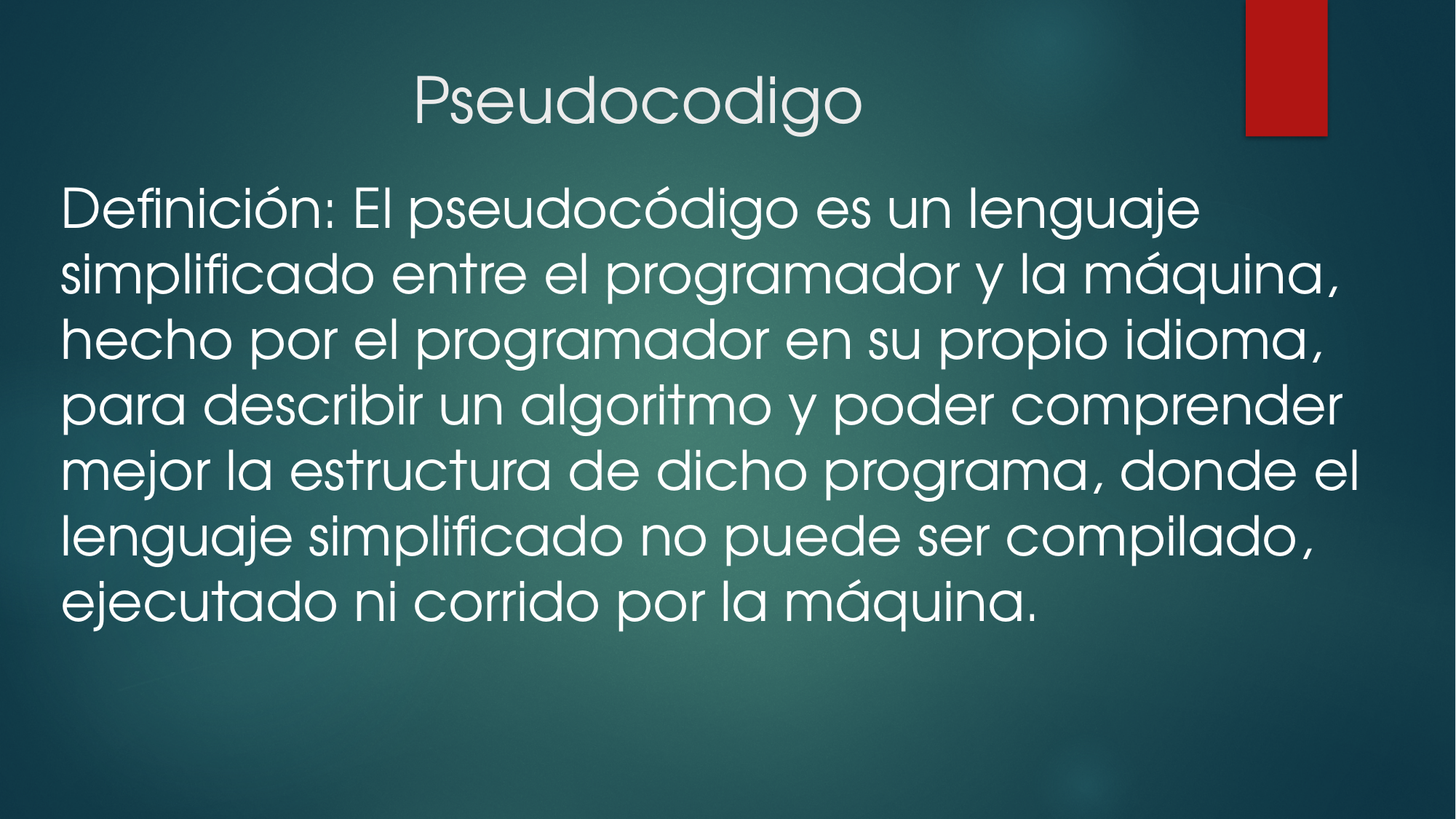

# Pseudocodigo
Definición: El pseudocódigo es un lenguaje simplificado entre el programador y la máquina, hecho por el programador en su propio idioma, para describir un algoritmo y poder comprender mejor la estructura de dicho programa, donde el lenguaje simplificado no puede ser compilado, ejecutado ni corrido por la máquina.